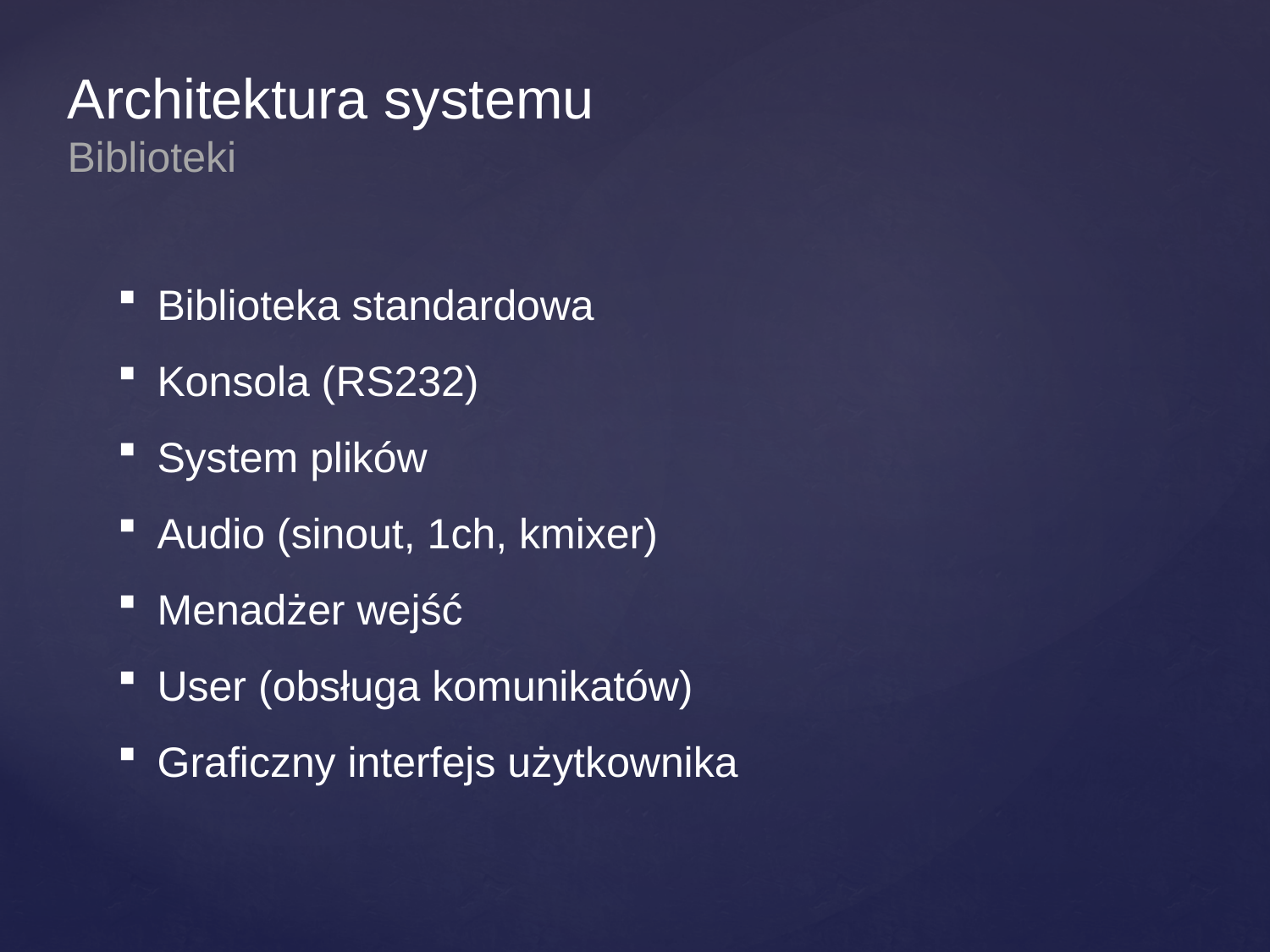

Architektura systemu
Biblioteki
Biblioteka standardowa
Konsola (RS232)
System plików
Audio (sinout, 1ch, kmixer)
Menadżer wejść
User (obsługa komunikatów)
Graficzny interfejs użytkownika